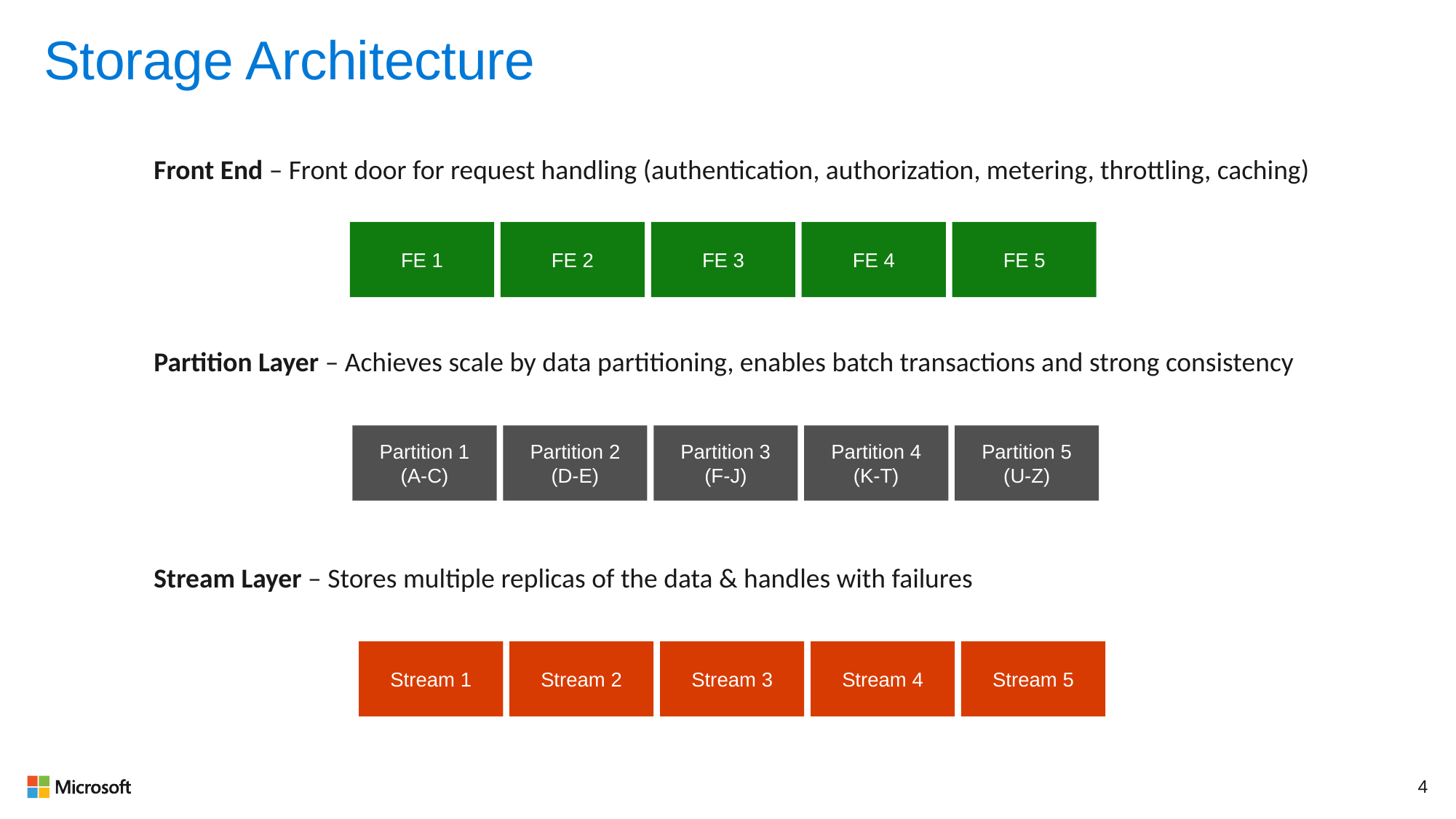

# Storage Architecture
Front End – Front door for request handling (authentication, authorization, metering, throttling, caching)
FE 1
FE 2
FE 3
FE 4
FE 5
Partition Layer – Achieves scale by data partitioning, enables batch transactions and strong consistency
Partition 1
(A-C)
Partition 2
(D-E)
Partition 3
(F-J)
Partition 4
(K-T)
Partition 5
(U-Z)
Stream Layer – Stores multiple replicas of the data & handles with failures
Stream 1
Stream 2
Stream 3
Stream 4
Stream 5
4